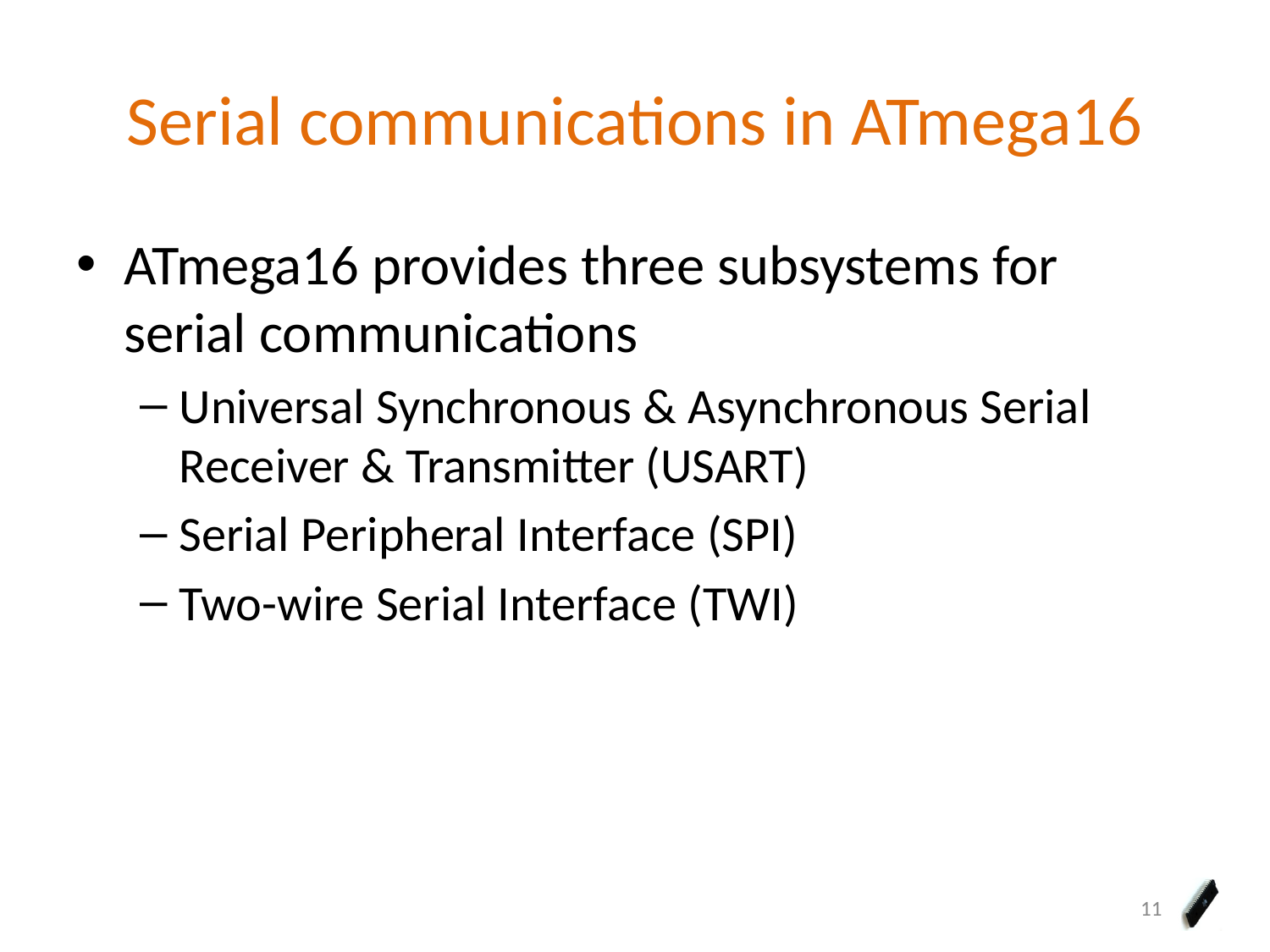

# Serial communications in ATmega16
ATmega16 provides three subsystems for serial communications
Universal Synchronous & Asynchronous Serial Receiver & Transmitter (USART)
Serial Peripheral Interface (SPI)
Two-wire Serial Interface (TWI)
11